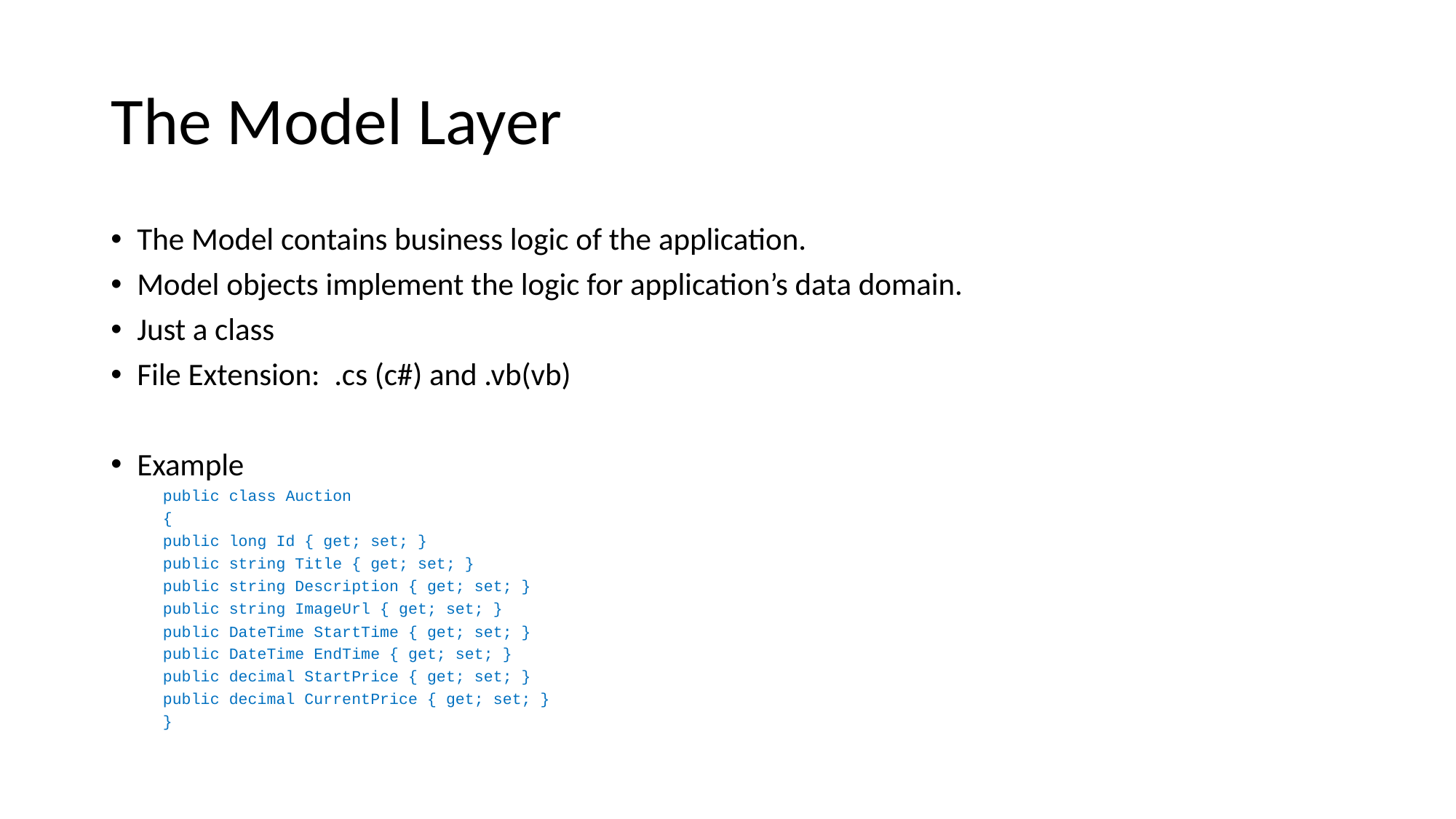

# The Model Layer
The Model contains business logic of the application.
Model objects implement the logic for application’s data domain.
Just a class
File Extension:  .cs (c#) and .vb(vb)

Example
public class Auction
{
	public long Id { get; set; }
	public string Title { get; set; }
	public string Description { get; set; }
	public string ImageUrl { get; set; }
	public DateTime StartTime { get; set; }
	public DateTime EndTime { get; set; }
	public decimal StartPrice { get; set; }
	public decimal CurrentPrice { get; set; }
}